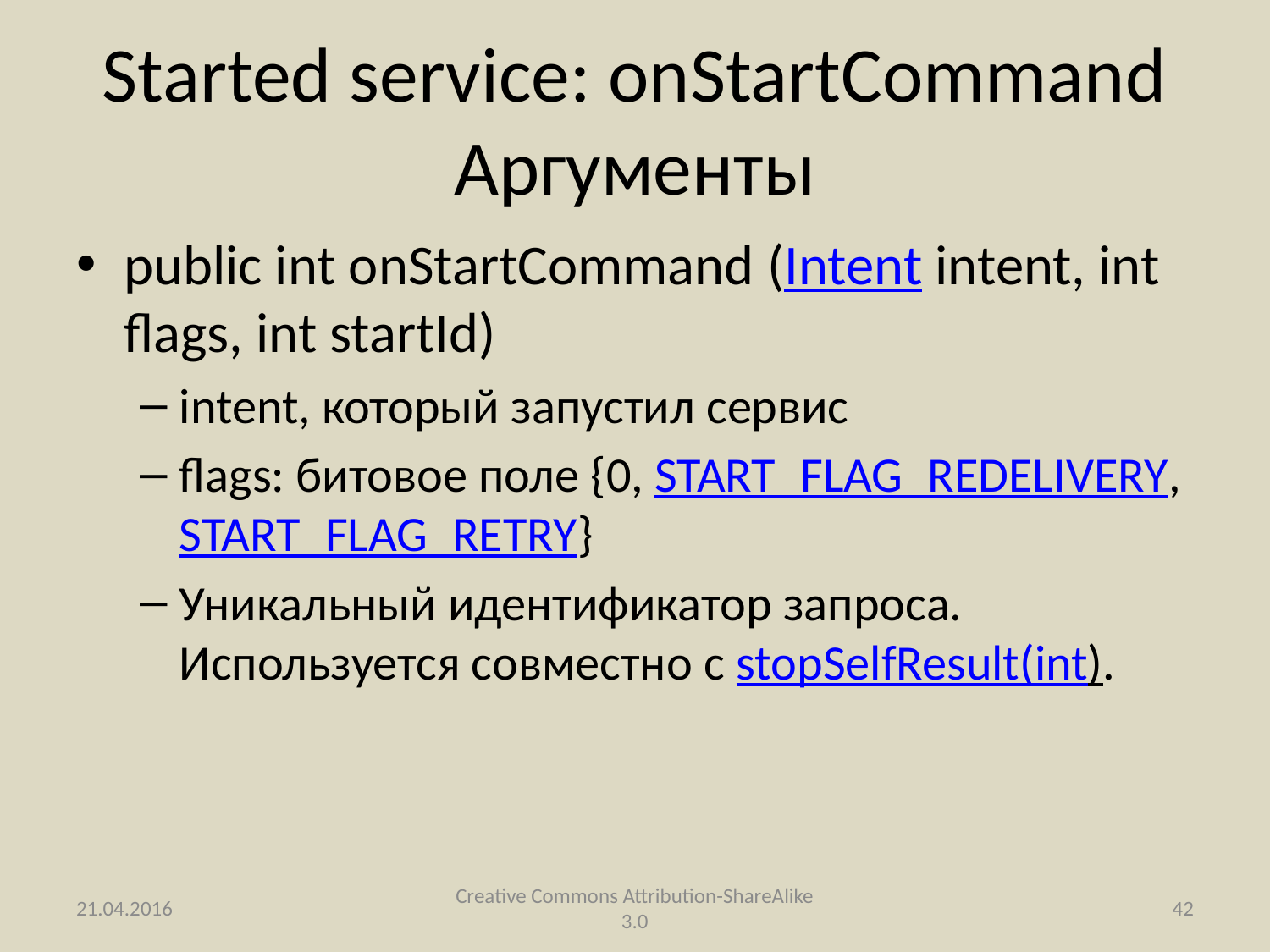

# Started service: onStartCommand Аргументы
public int onStartCommand (Intent intent, int flags, int startId)
intent, который запустил сервис
flags: битовое поле {0, START_FLAG_REDELIVERY,  START_FLAG_RETRY}
Уникальный идентификатор запроса. Используется совместно с stopSelfResult(int).
21.04.2016
Creative Commons Attribution-ShareAlike 3.0
42